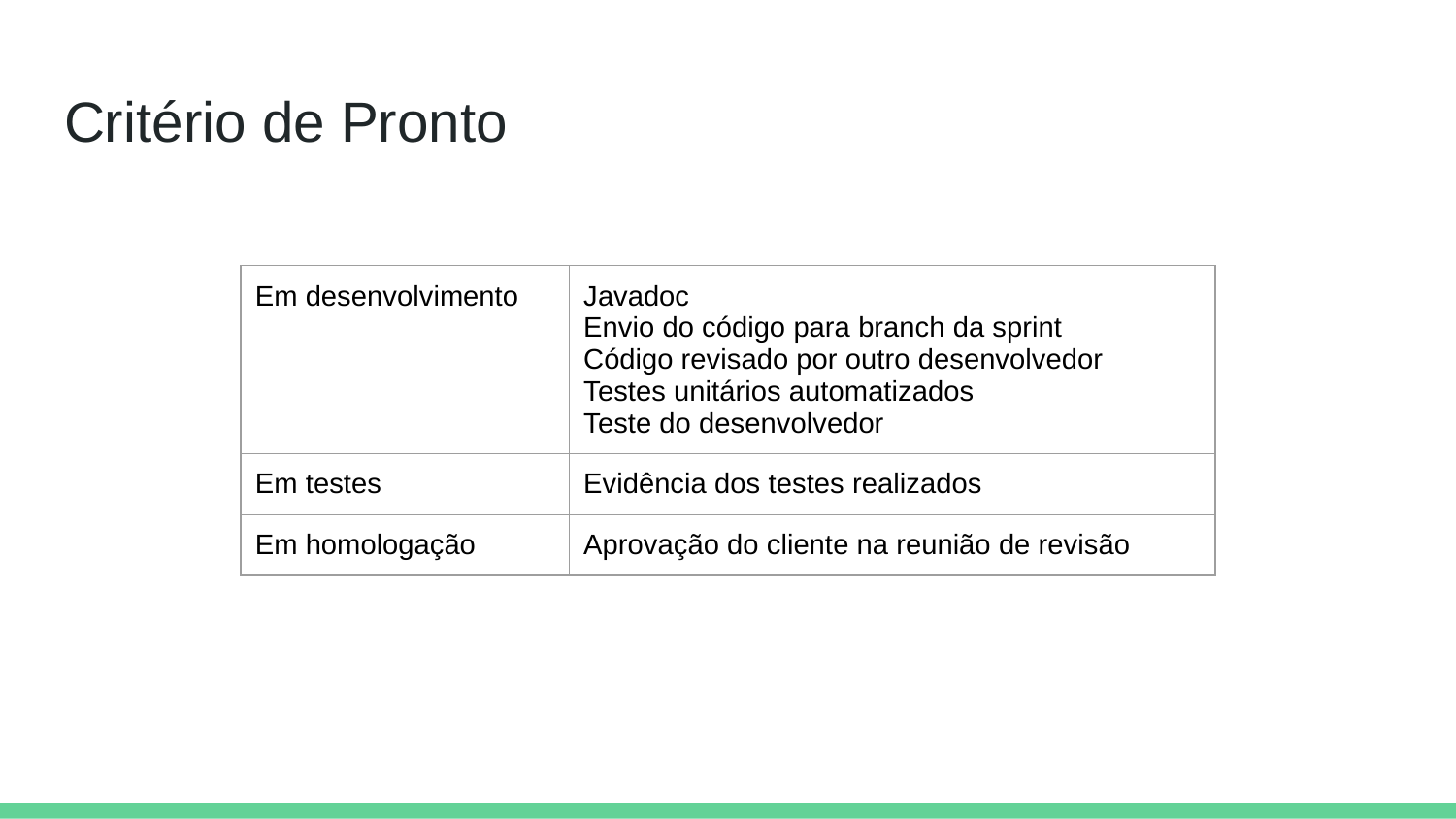

# Critério de Pronto
| Em desenvolvimento | Javadoc Envio do código para branch da sprint Código revisado por outro desenvolvedor Testes unitários automatizados Teste do desenvolvedor |
| --- | --- |
| Em testes | Evidência dos testes realizados |
| Em homologação | Aprovação do cliente na reunião de revisão |